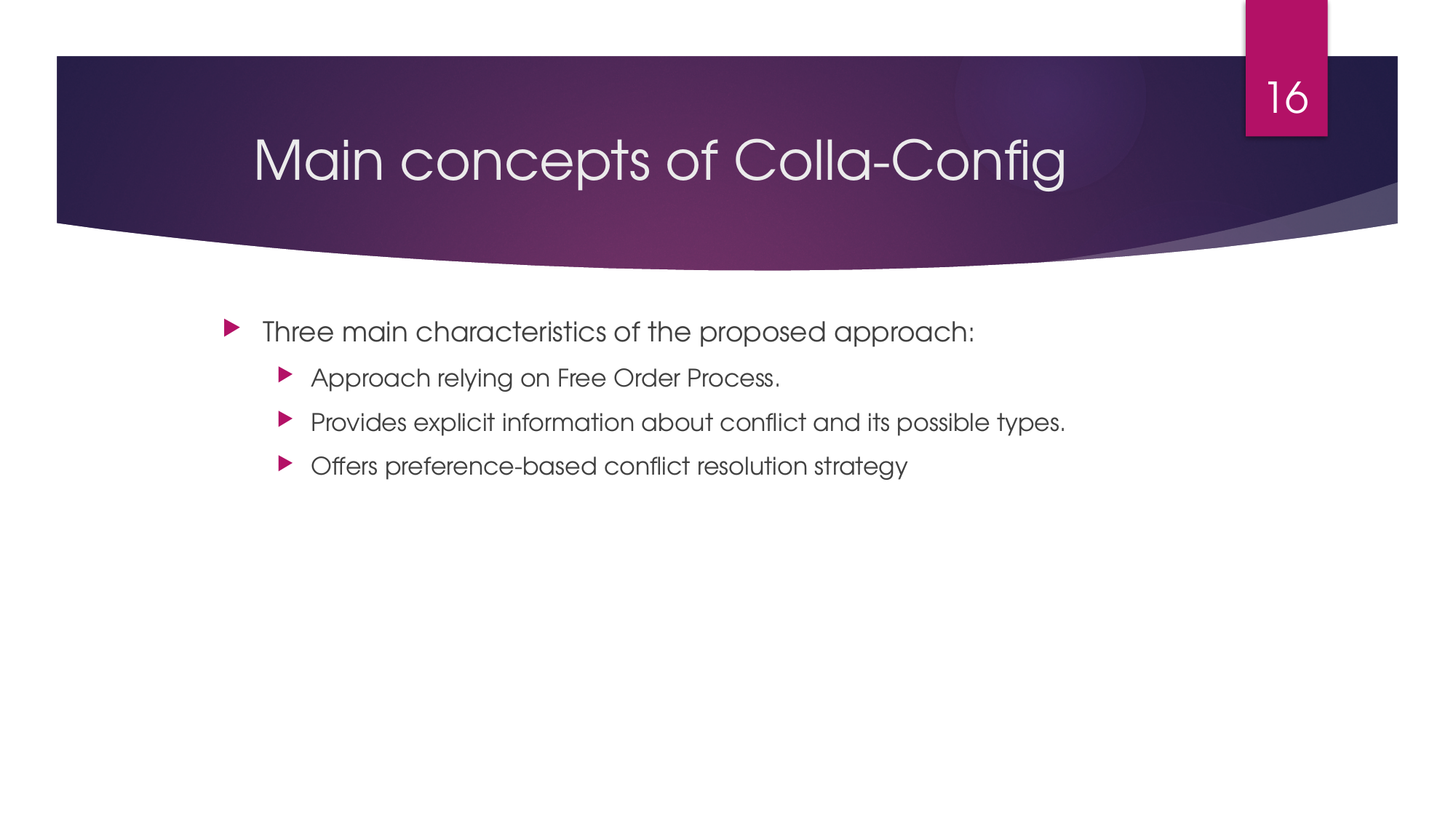

16
# Main concepts of Colla-Config
Three main characteristics of the proposed approach:
Approach relying on Free Order Process.
Provides explicit information about conflict and its possible types.
Offers preference-based conflict resolution strategy